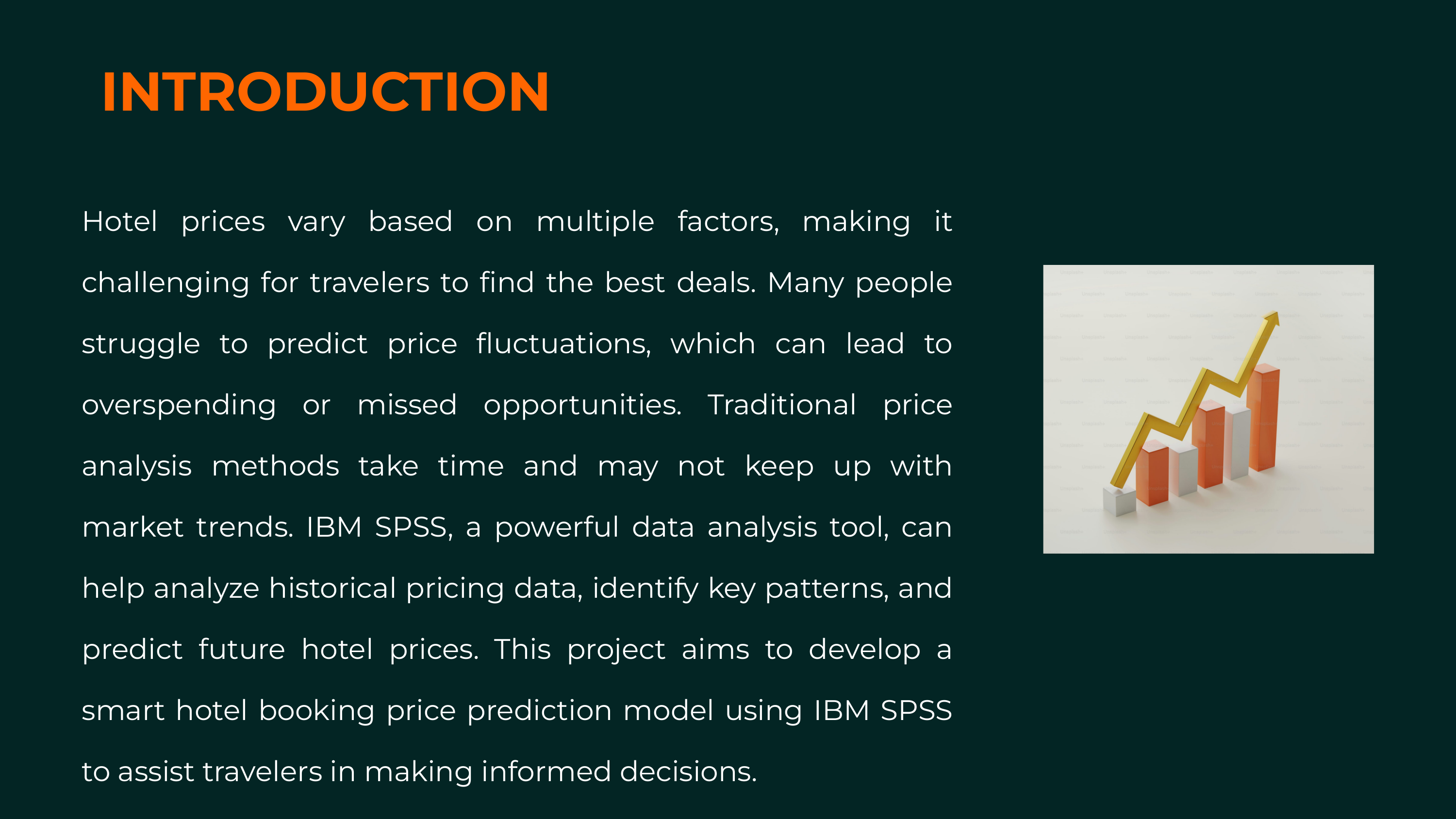

INTRODUCTION

Hotel prices vary based on multiple factors, making it challenging for travelers to find the best deals. Many people struggle to predict price fluctuations, which can lead to overspending or missed opportunities. Traditional price analysis methods take time and may not keep up with market trends. IBM SPSS, a powerful data analysis tool, can help analyze historical pricing data, identify key patterns, and predict future hotel prices. This project aims to develop a smart hotel booking price prediction model using IBM SPSS to assist travelers in making informed decisions.